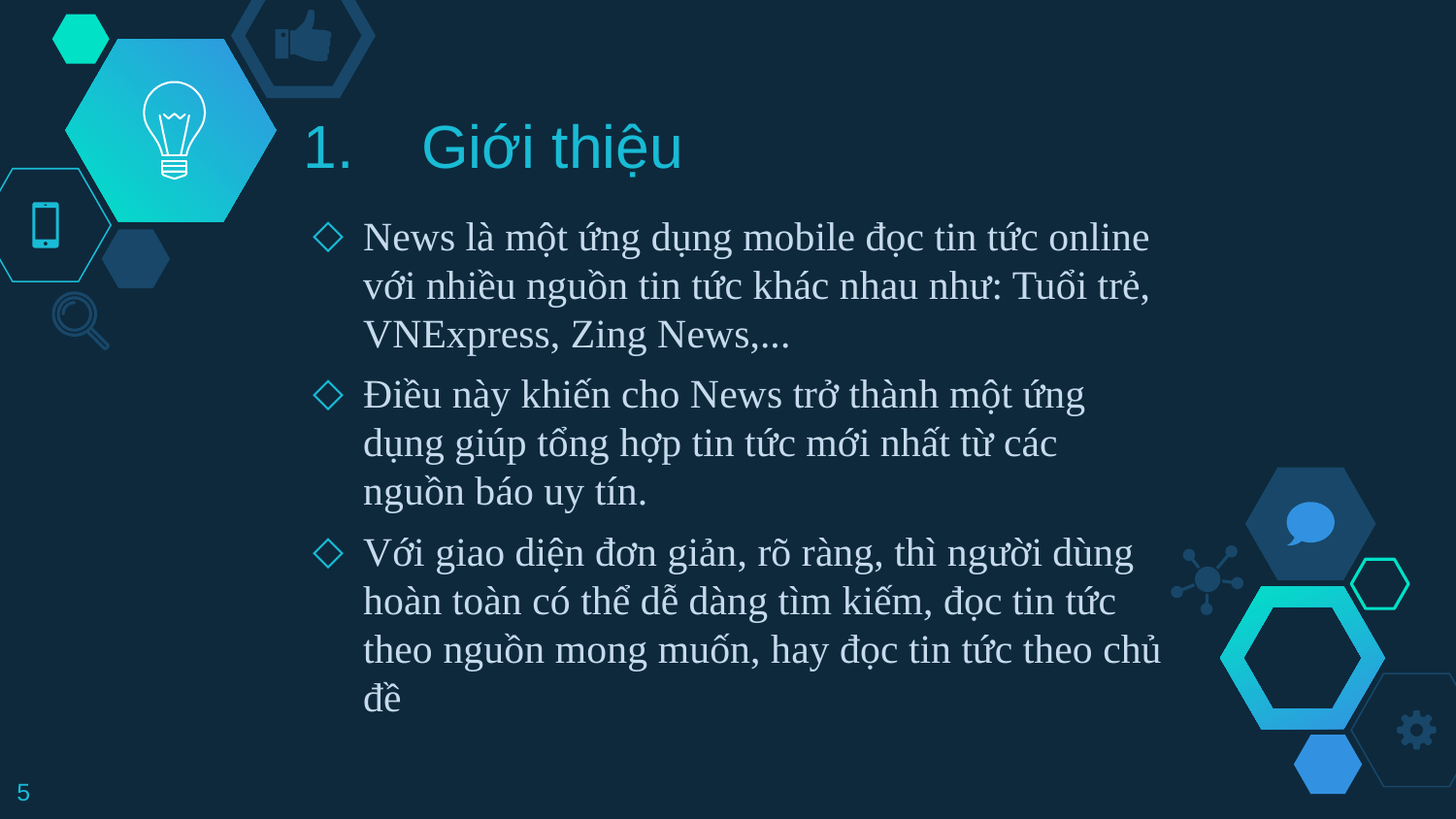

# Giới thiệu
News là một ứng dụng mobile đọc tin tức online với nhiều nguồn tin tức khác nhau như: Tuổi trẻ, VNExpress, Zing News,...
Điều này khiến cho News trở thành một ứng dụng giúp tổng hợp tin tức mới nhất từ các nguồn báo uy tín.
Với giao diện đơn giản, rõ ràng, thì người dùng hoàn toàn có thể dễ dàng tìm kiếm, đọc tin tức theo nguồn mong muốn, hay đọc tin tức theo chủ đề

5